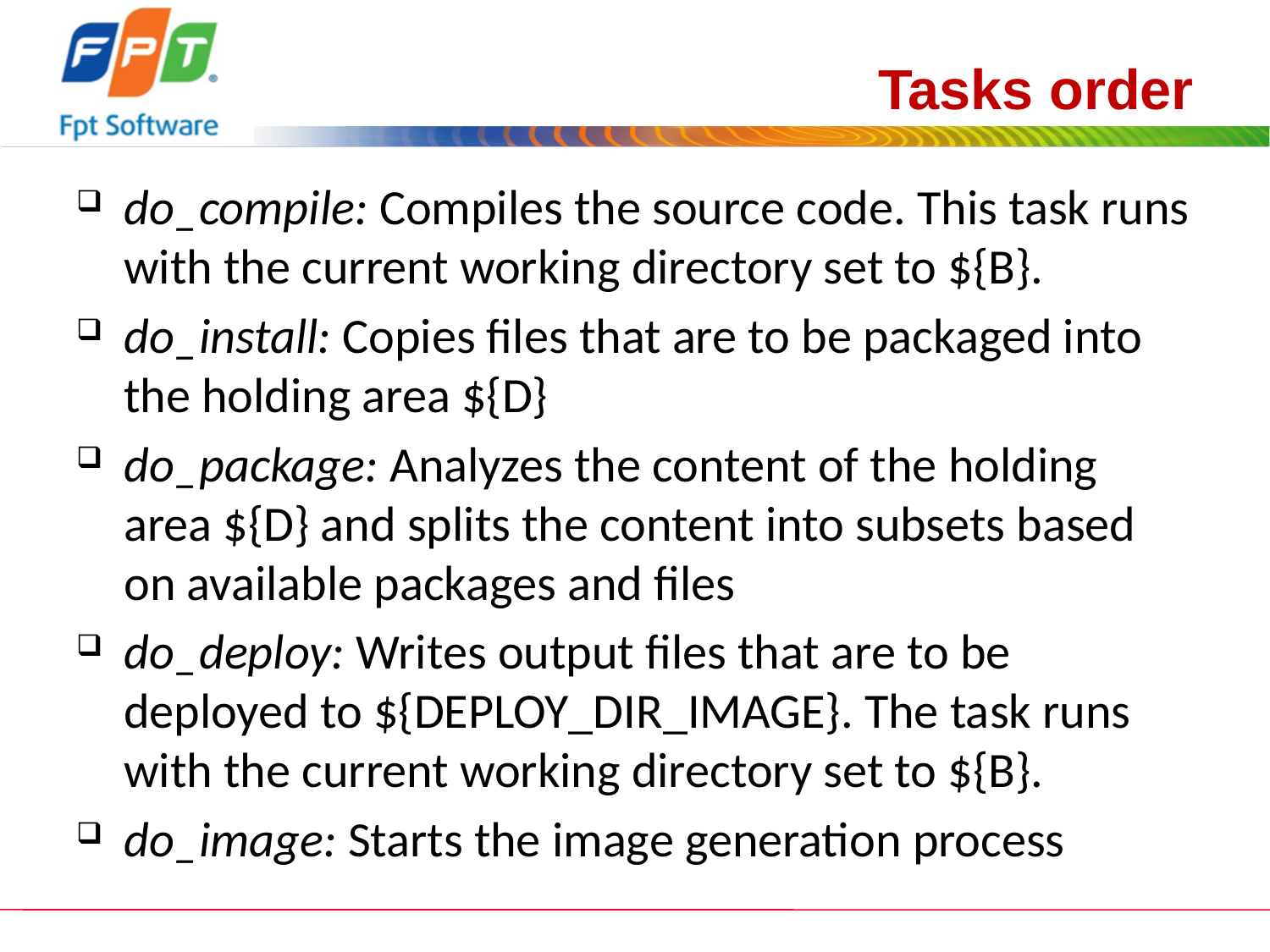

# Tasks order
do_compile: Compiles the source code. This task runs with the current working directory set to ${B}.
do_install: Copies files that are to be packaged into the holding area ${D}
do_package: Analyzes the content of the holding area ${D} and splits the content into subsets based on available packages and files
do_deploy: Writes output files that are to be deployed to ${DEPLOY_DIR_IMAGE}. The task runs with the current working directory set to ${B}.
do_image: Starts the image generation process